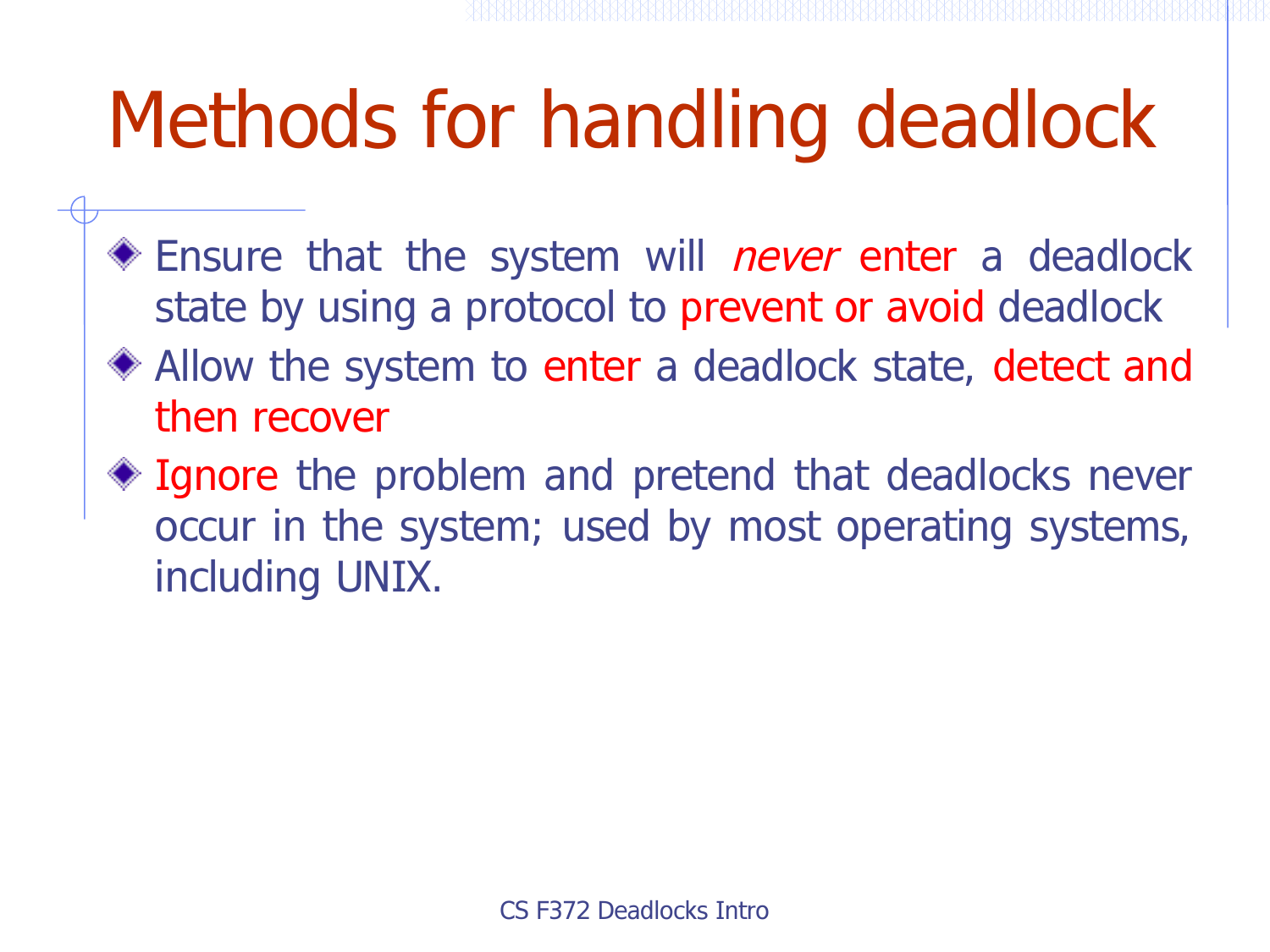

# Methods for handling deadlock
Ensure that the system will never enter a deadlock state by using a protocol to prevent or avoid deadlock
Allow the system to enter a deadlock state, detect and then recover
Ignore the problem and pretend that deadlocks never occur in the system; used by most operating systems, including UNIX.

CS F372 Deadlocks Intro